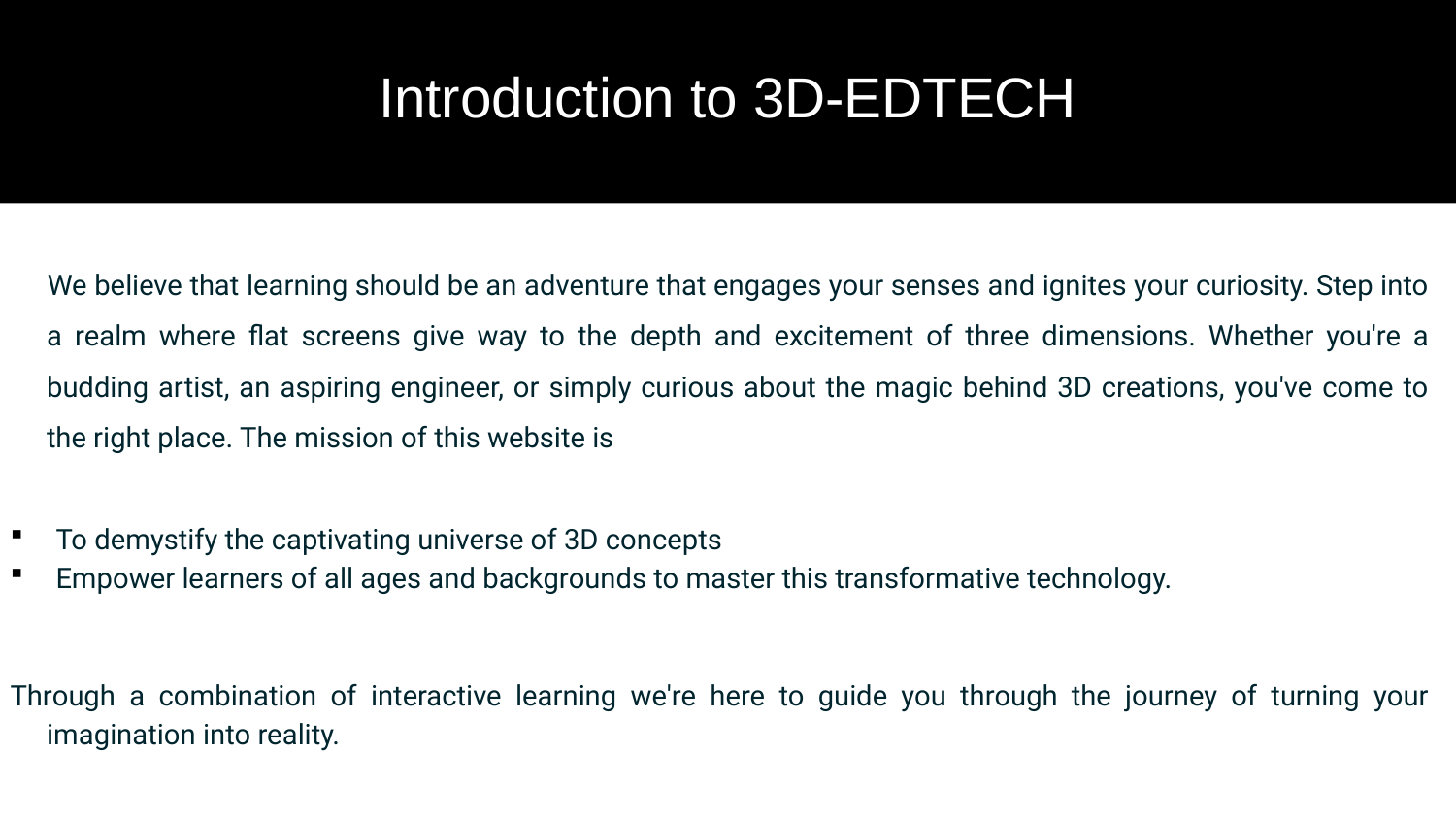

# Introduction to 3D-EDTECH

     We believe that learning should be an adventure that engages your senses and ignites your curiosity. Step into a realm where flat screens give way to the depth and excitement of three dimensions. Whether you're a budding artist, an aspiring engineer, or simply curious about the magic behind 3D creations, you've come to the right place. The mission of this website is

To demystify the captivating universe of 3D concepts
Empower learners of all ages and backgrounds to master this transformative technology.

Through a combination of interactive learning we're here to guide you through the journey of turning your imagination into reality.